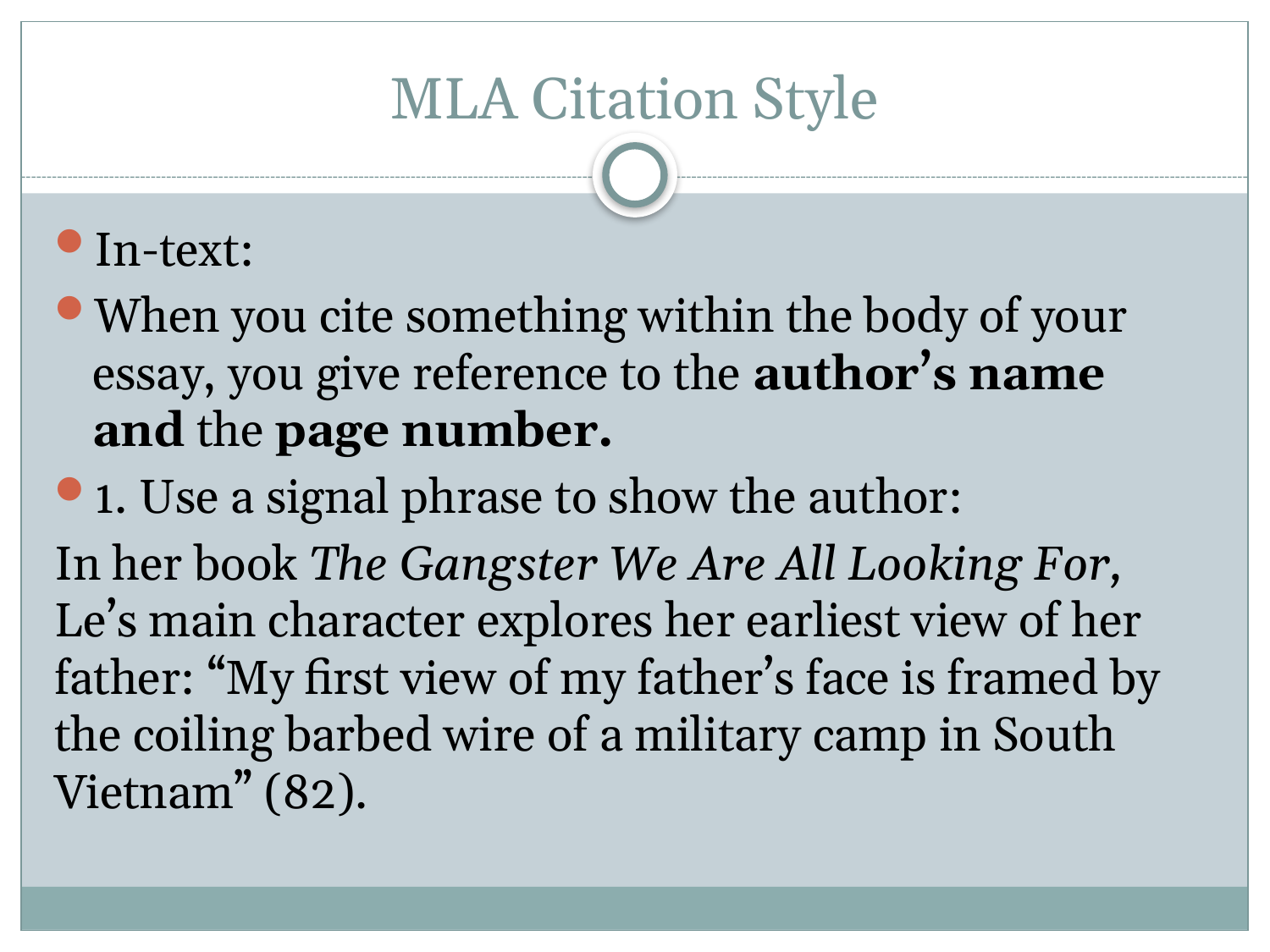

# MLA Citation Style
In-text:
When you cite something within the body of your essay, you give reference to the author’s name and the page number.
1. Use a signal phrase to show the author:
In her book The Gangster We Are All Looking For, Le’s main character explores her earliest view of her father: “My first view of my father’s face is framed by the coiling barbed wire of a military camp in South Vietnam” (82).